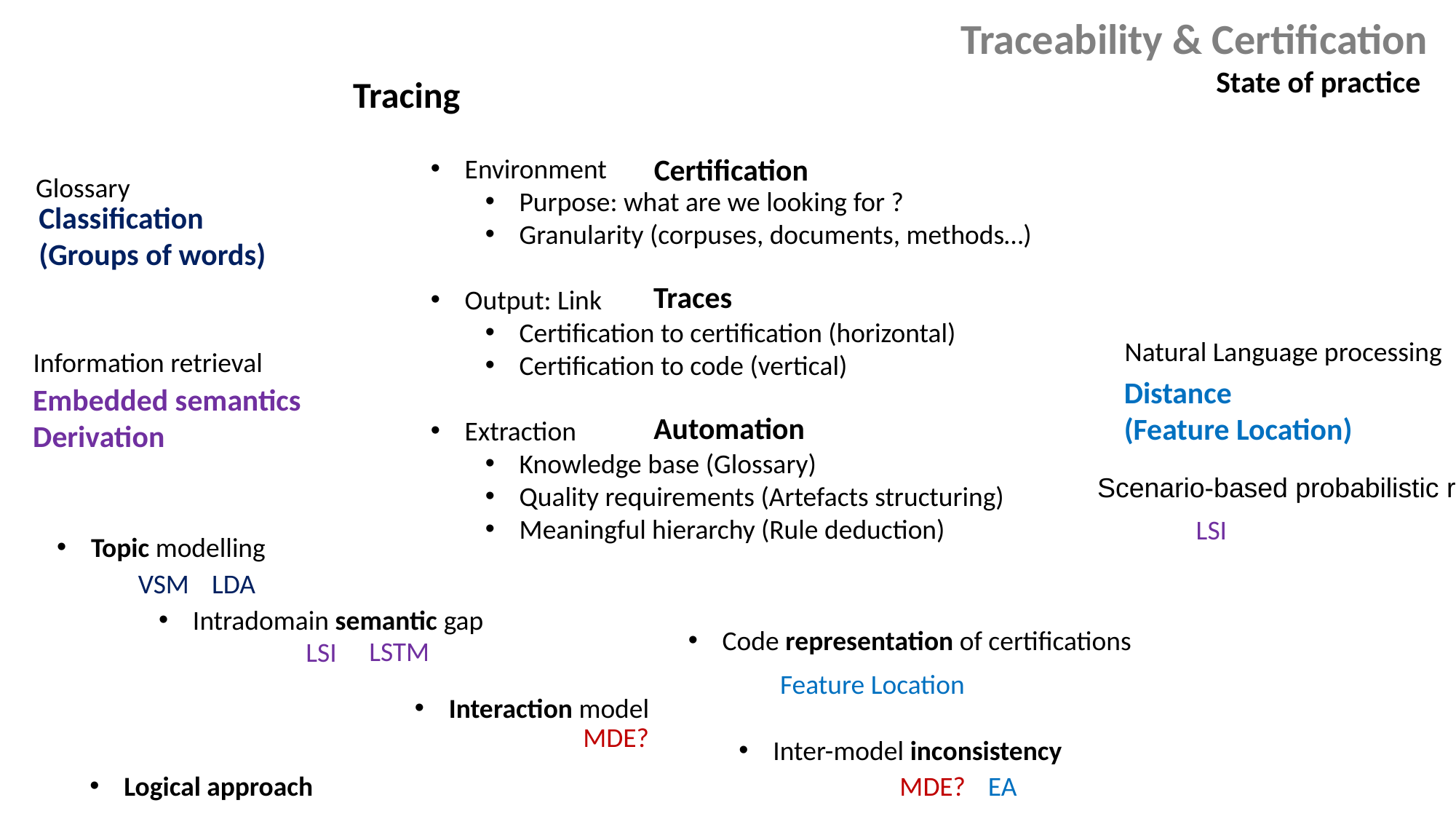

Traceability & Certification
State of practice

Tracing
Certification
Environment
Purpose: what are we looking for ?
Granularity (corpuses, documents, methods…)

Output: Link
Certification to certification (horizontal)
Certification to code (vertical)

Extraction
Knowledge base (Glossary)
Quality requirements (Artefacts structuring)
Meaningful hierarchy (Rule deduction)

Glossary
Classification
(Groups of words)
Traces
Natural Language processing
Information retrieval
Embedded semantics
Derivation
Distance
(Feature Location)
Automation
Scenario-based probabilistic ranking of events
LSI
Topic modelling
LDA
VSM
Intradomain semantic gap
Code representation of certifications
LSTM
LSI
Feature Location
Interaction model
MDE?
Inter-model inconsistency
Logical approach
MDE?
EA